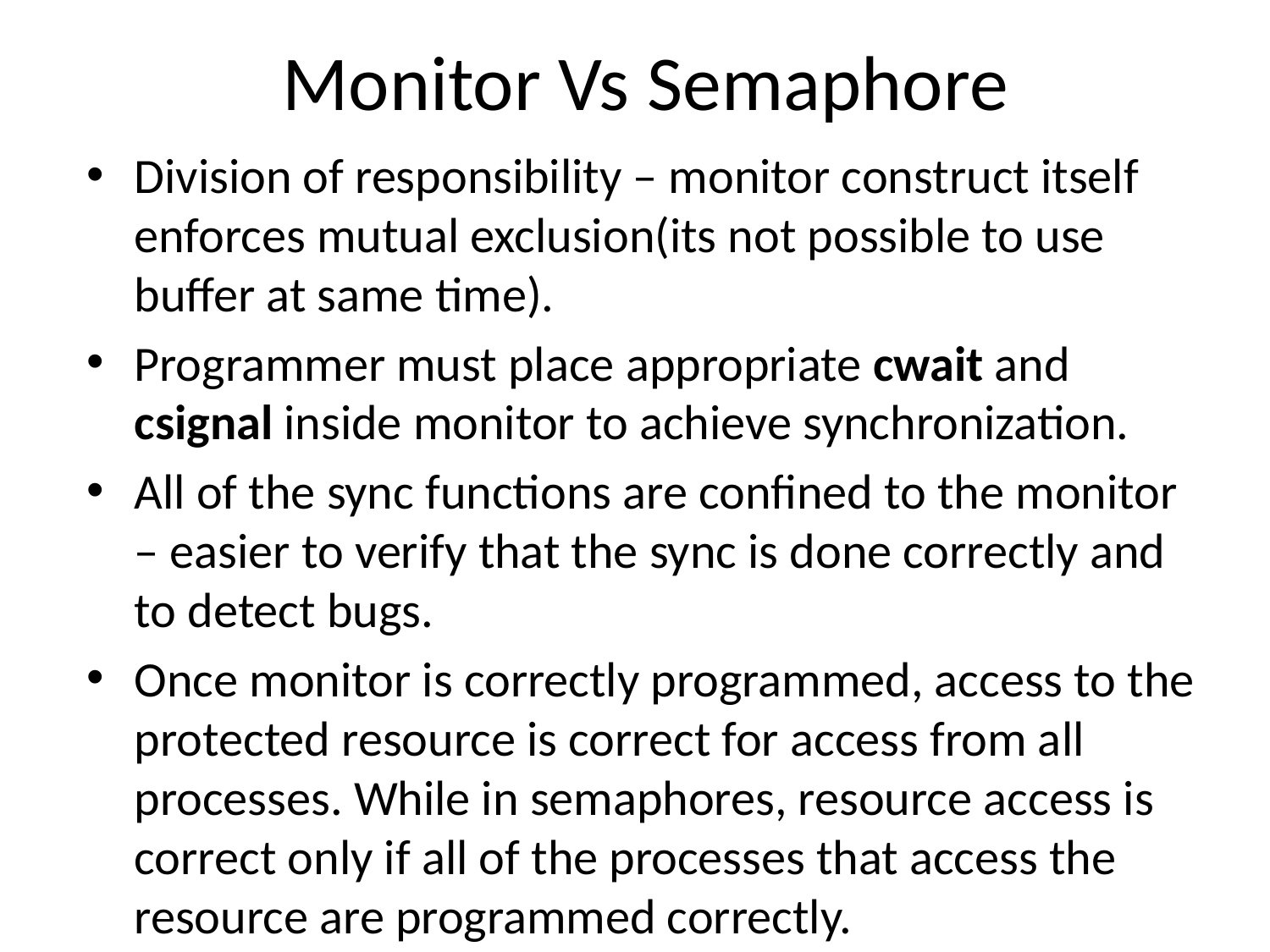

# Monitor Vs Semaphore
Division of responsibility – monitor construct itself enforces mutual exclusion(its not possible to use buffer at same time).
Programmer must place appropriate cwait and csignal inside monitor to achieve synchronization.
All of the sync functions are confined to the monitor – easier to verify that the sync is done correctly and to detect bugs.
Once monitor is correctly programmed, access to the protected resource is correct for access from all processes. While in semaphores, resource access is correct only if all of the processes that access the resource are programmed correctly.